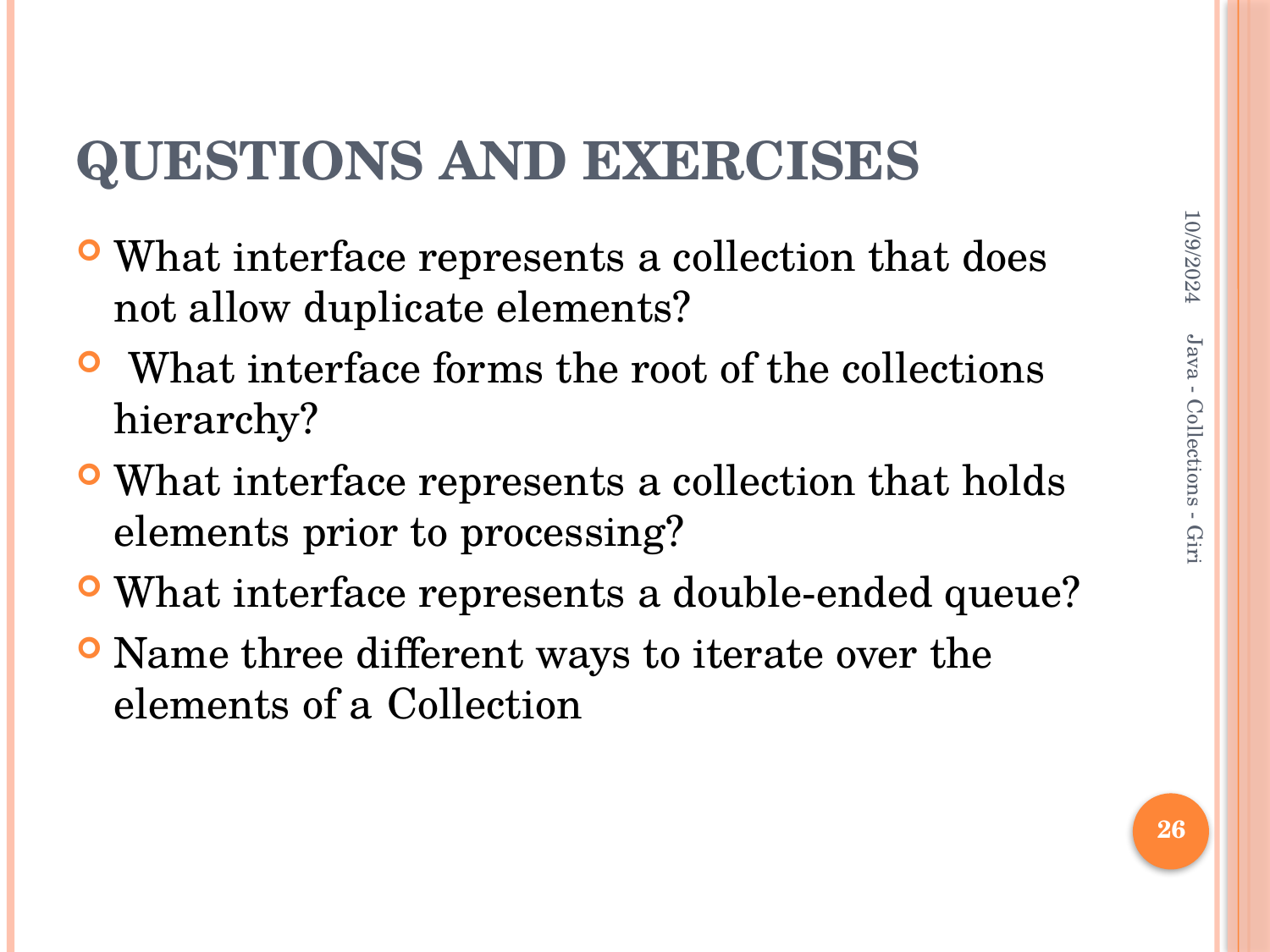

# Questions and Exercises
10/9/2024
What interface represents a collection that does not allow duplicate elements?
 What interface forms the root of the collections hierarchy?
What interface represents a collection that holds elements prior to processing?
What interface represents a double-ended queue?
Name three different ways to iterate over the elements of a Collection

Java - Collections - Giri
26